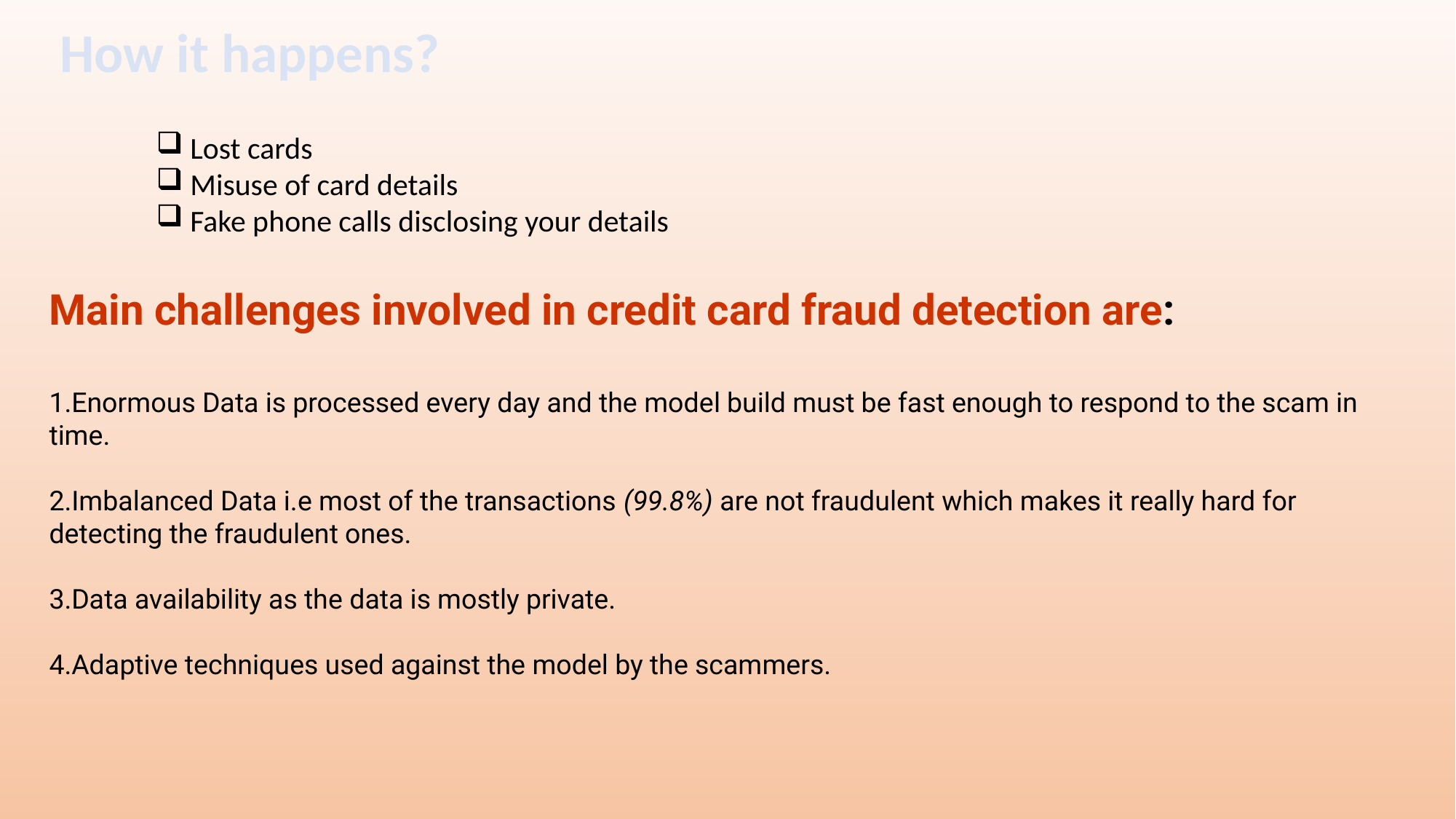

How it happens?
Lost cards
Misuse of card details
Fake phone calls disclosing your details
Main challenges involved in credit card fraud detection are:

Enormous Data is processed every day and the model build must be fast enough to respond to the scam in time.

Imbalanced Data i.e most of the transactions (99.8%) are not fraudulent which makes it really hard for detecting the fraudulent ones.

Data availability as the data is mostly private.

Adaptive techniques used against the model by the scammers.